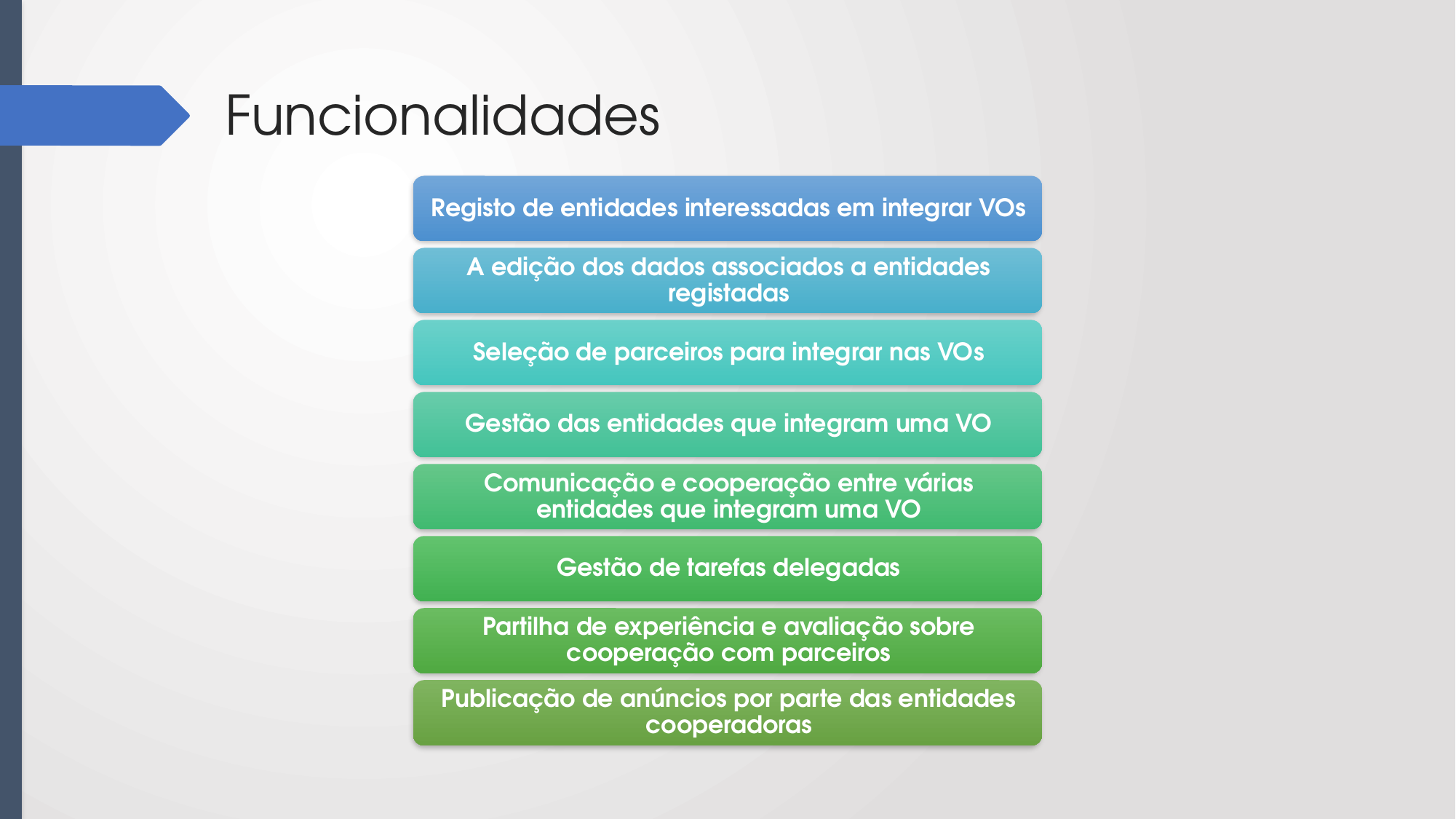

# Funcionalidades

Registo de entidades interessadas em integrar VOs
A edição dos dados associados a entidades registadas
Seleção de parceiros para integrar nas VOs
Gestão das entidades que integram uma VO
Comunicação e cooperação entre várias entidades que integram uma VO
Gestão de tarefas delegadas
Partilha de experiência e avaliação sobre cooperação com parceiros
Publicação de anúncios por parte das entidades cooperadoras